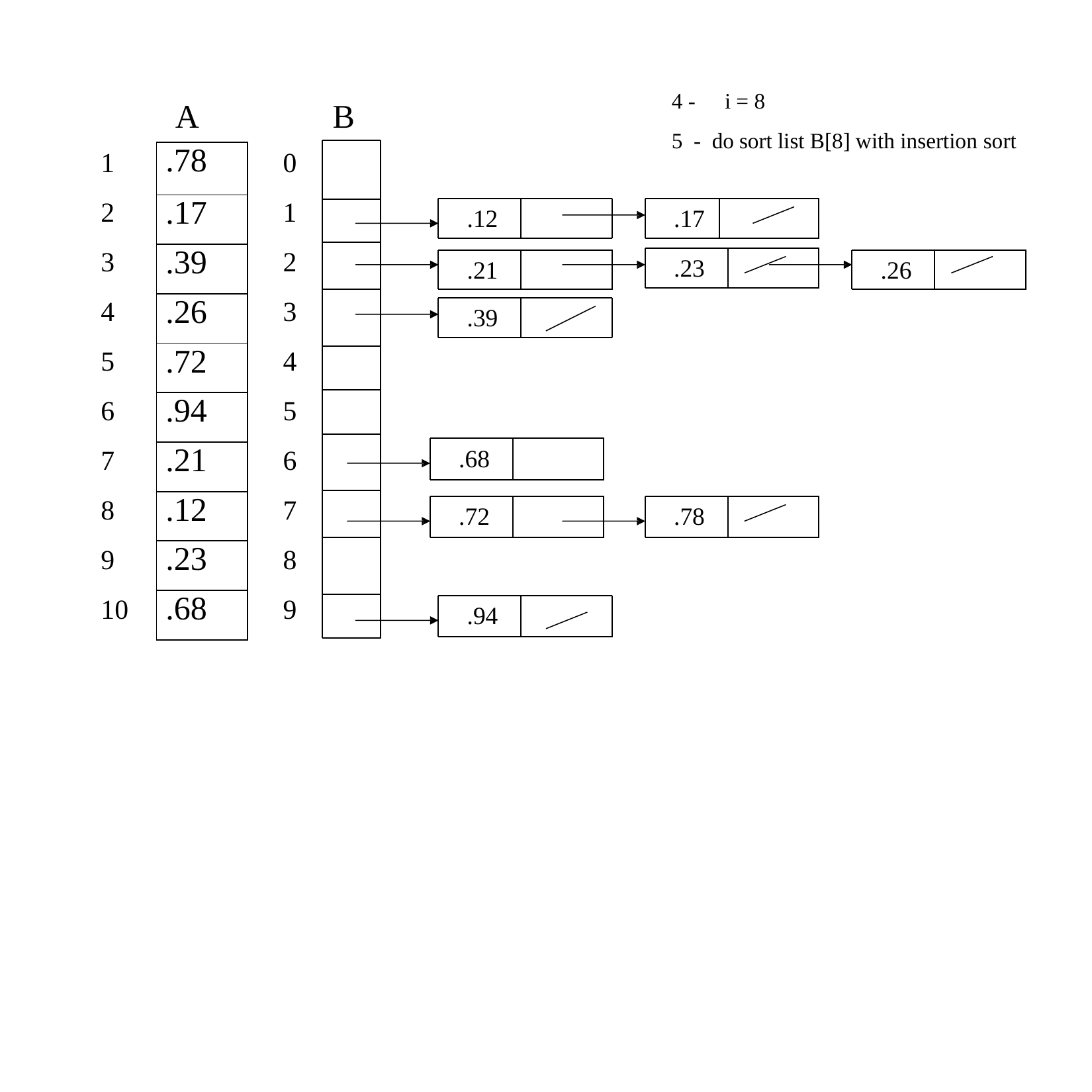

4 -	i = 8
5  -  do sort list B[8] with insertion sort
A
B

| .78 |
| --- |
| .17 |
| .39 |
| .26 |
| .72 |
| .94 |
| .21 |
| .12 |
| .23 |
| .68 |
1
2
3
4
5
6
7
8
9
10
0
1
2
3
4
5
6
7
8
9

.12
.17

.23
.21
.26

.39

.68

.72
.78

.94